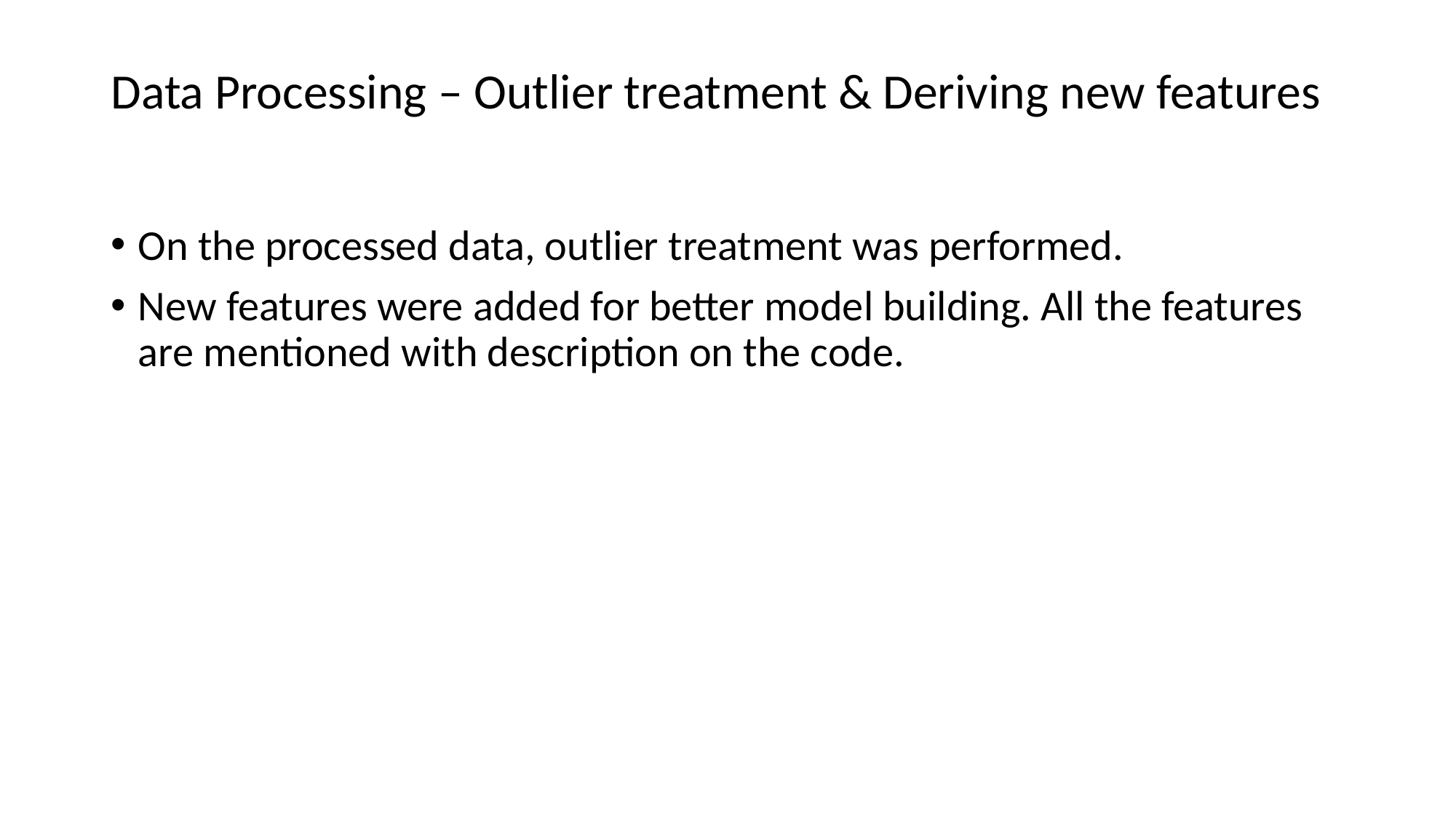

# Data Processing – Outlier treatment & Deriving new features
On the processed data, outlier treatment was performed.
New features were added for better model building. All the features are mentioned with description on the code.